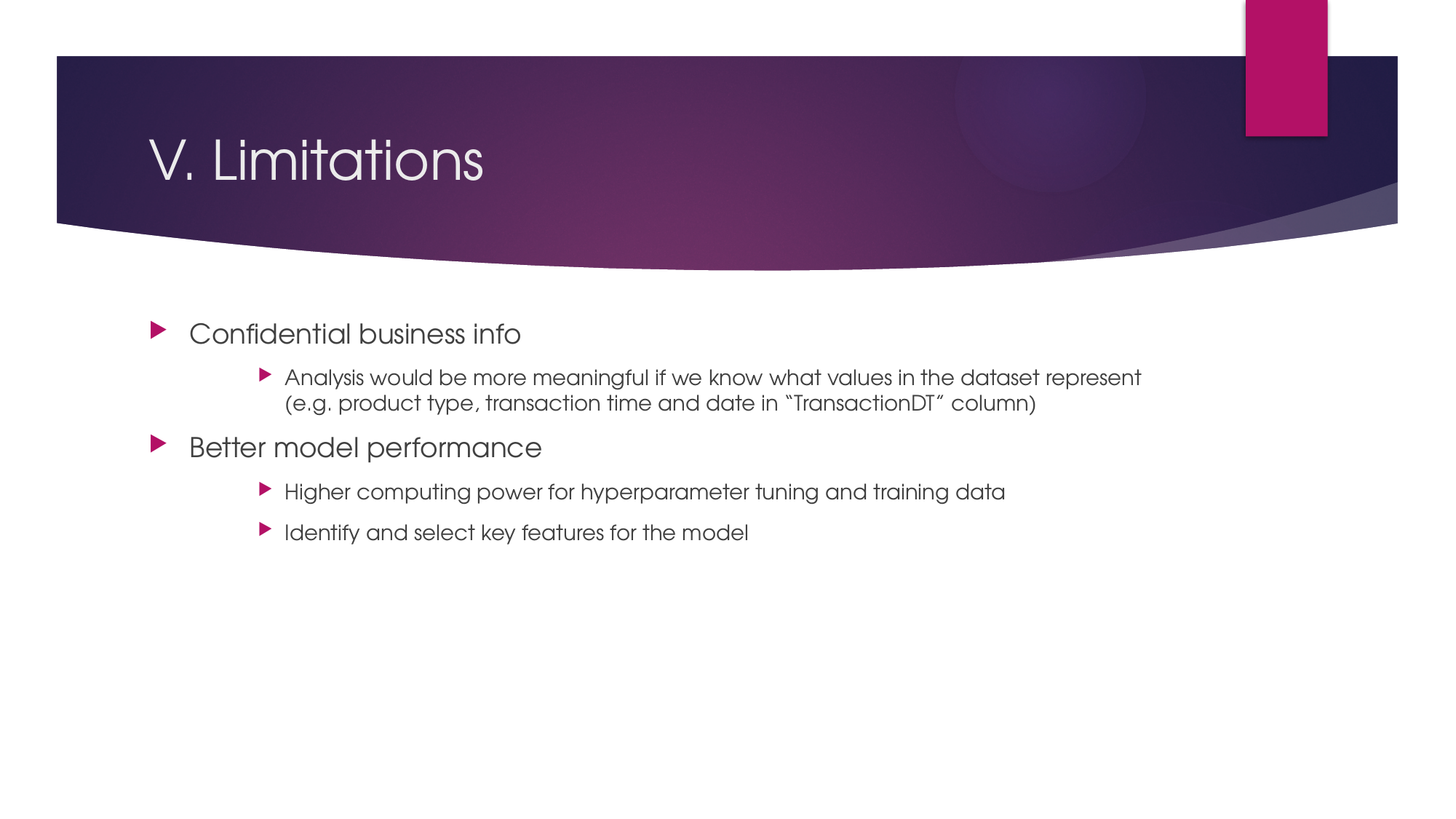

# V. Limitations
Confidential business info
Analysis would be more meaningful if we know what values in the dataset represent (e.g. product type, transaction time and date in “TransactionDT” column)
Better model performance
Higher computing power for hyperparameter tuning and training data
Identify and select key features for the model